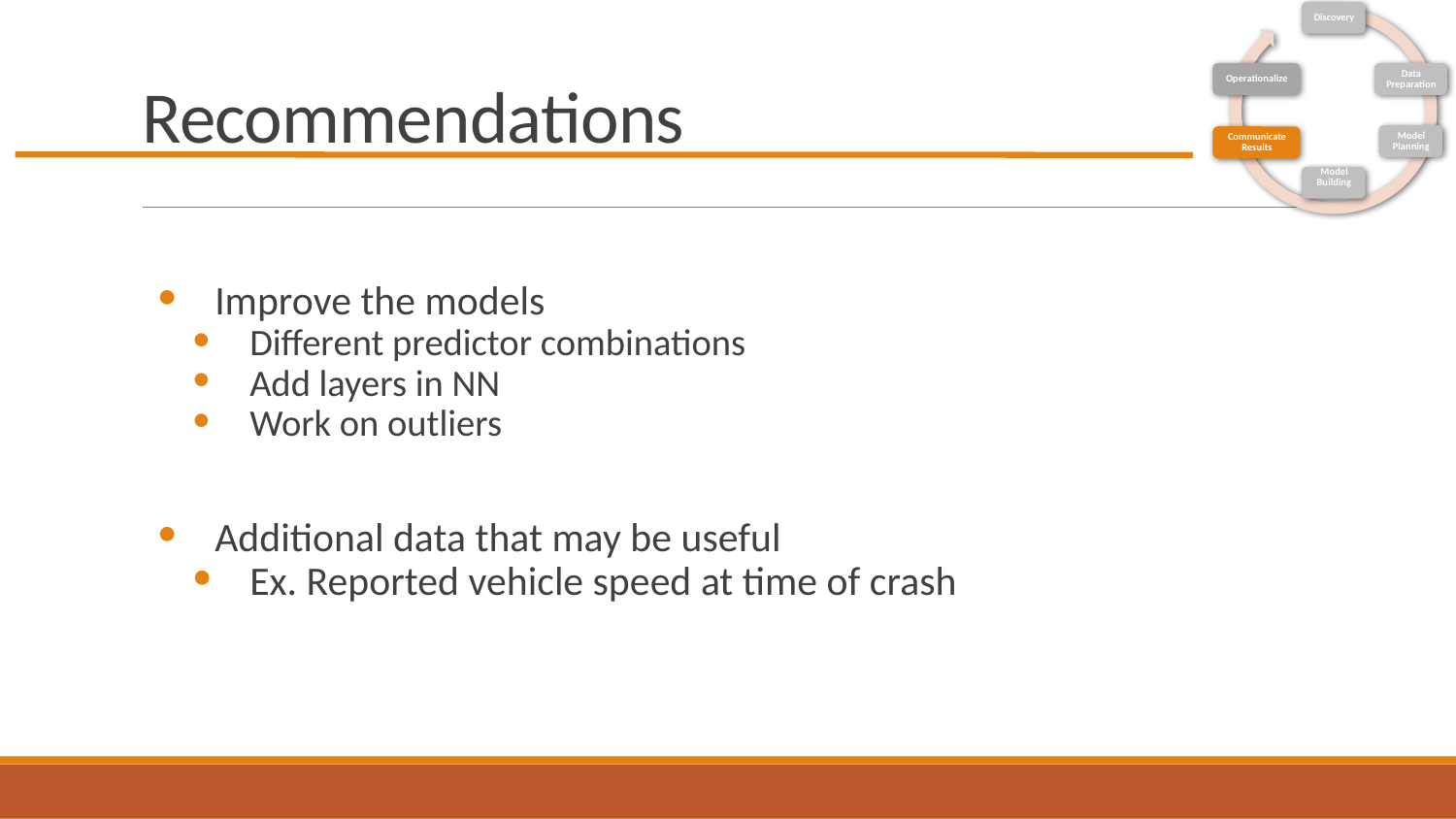

Discovery
Data Preparation
Model Planning
Model Building
Communicate Results
Operationalize
# Recommendations

Improve the models
Different predictor combinations
Add layers in NN
Work on outliers

Additional data that may be useful
Ex. Reported vehicle speed at time of crash